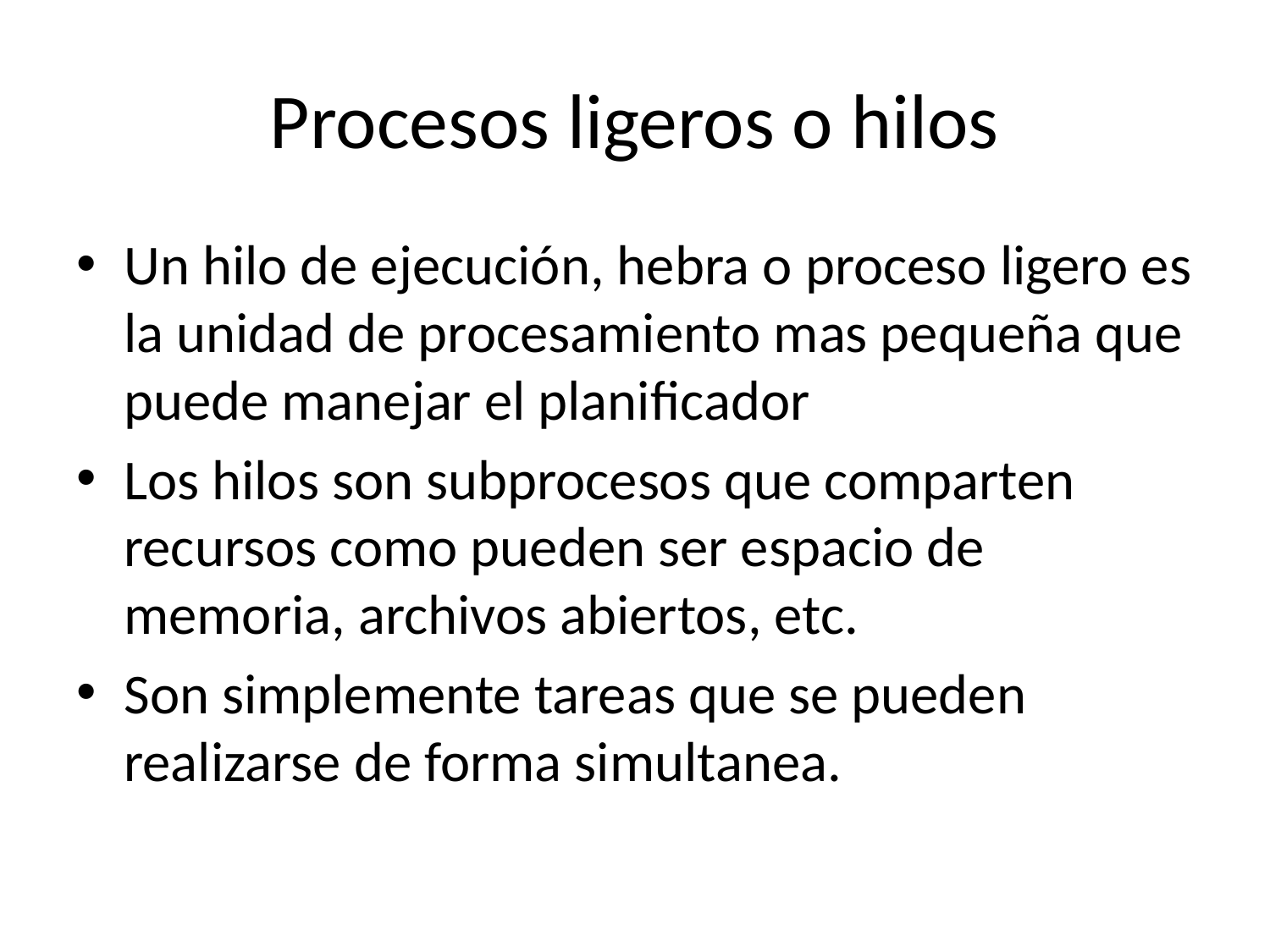

# Procesos ligeros o hilos
Un hilo de ejecución, hebra o proceso ligero es la unidad de procesamiento mas pequeña que puede manejar el planificador
Los hilos son subprocesos que comparten recursos como pueden ser espacio de memoria, archivos abiertos, etc.
Son simplemente tareas que se pueden realizarse de forma simultanea.